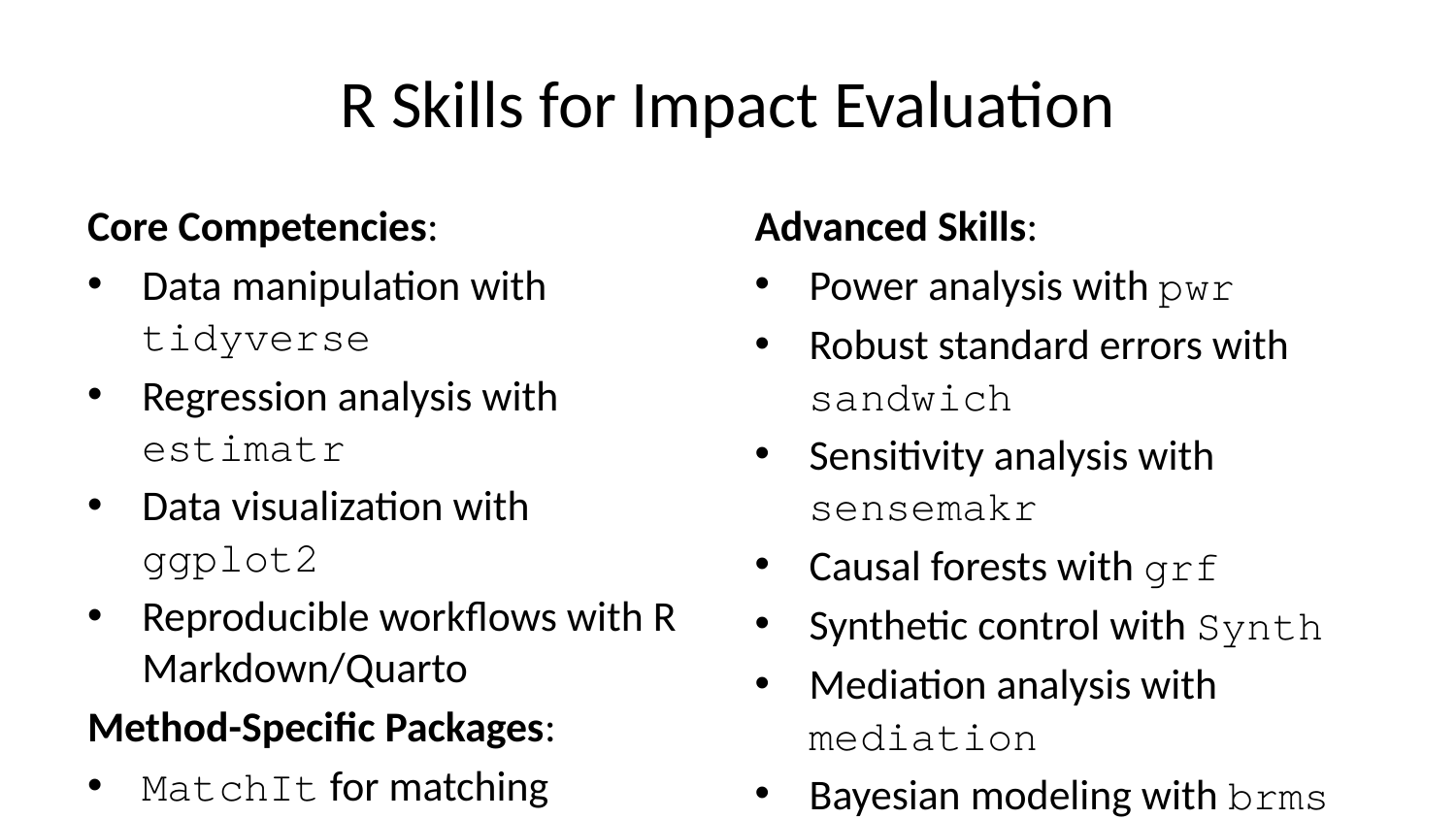

# R Skills for Impact Evaluation
Core Competencies:
Data manipulation with tidyverse
Regression analysis with estimatr
Data visualization with ggplot2
Reproducible workflows with R Markdown/Quarto
Method-Specific Packages:
MatchIt for matching
rdrobust for RDD
AER and ivpack for IV
did and fixest for DiD
Advanced Skills:
Power analysis with pwr
Robust standard errors with sandwich
Sensitivity analysis with sensemakr
Causal forests with grf
Synthetic control with Synth
Mediation analysis with mediation
Bayesian modeling with brms
Interactive apps with shiny